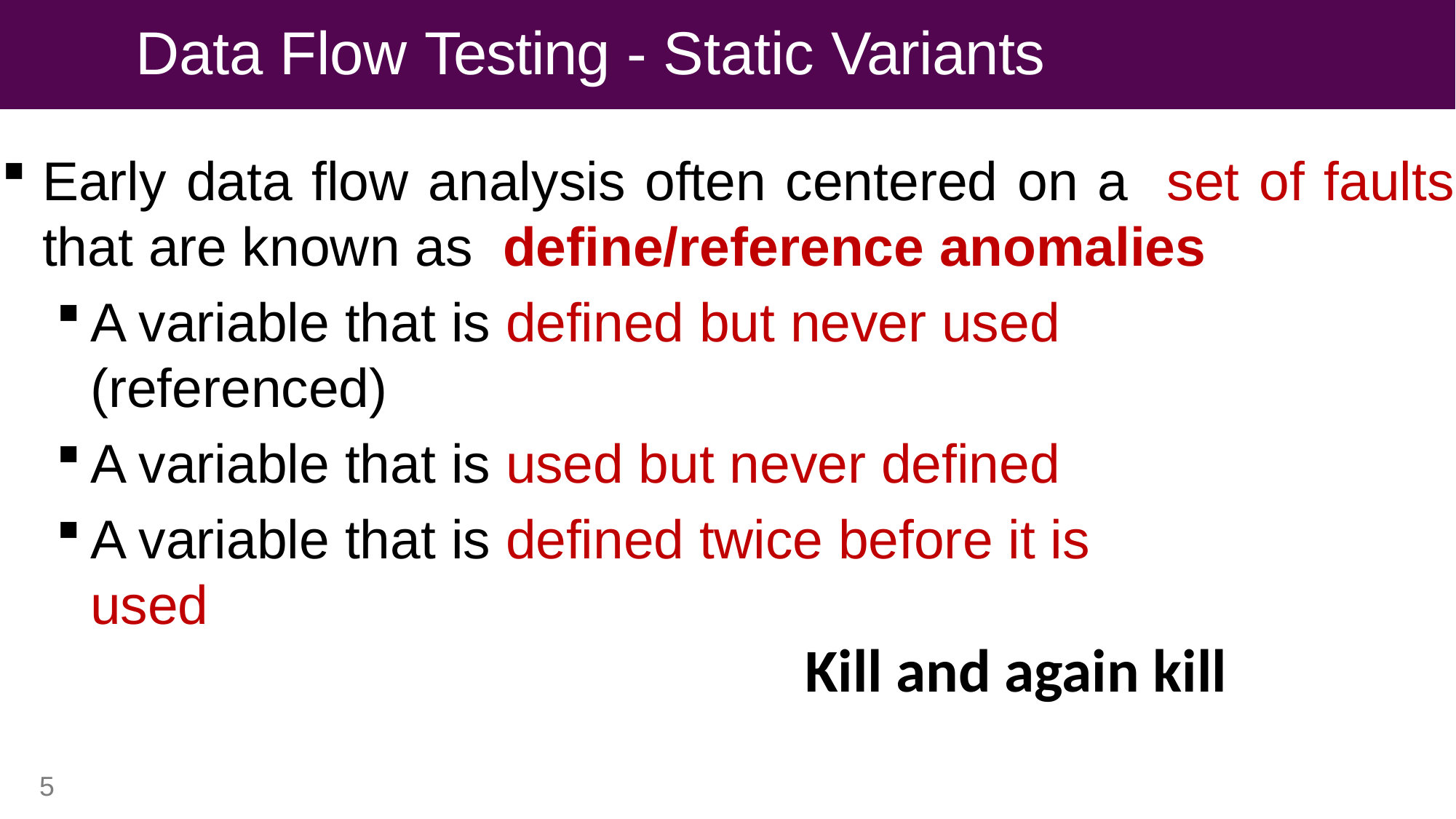

# Data Flow Testing - Static Variants
Early data flow analysis often centered on a  set of faults that are known as  define/reference anomalies
A variable that is defined but never used
(referenced)
A variable that is used but never defined
A variable that is defined twice before it is
used
Kill and again kill
5